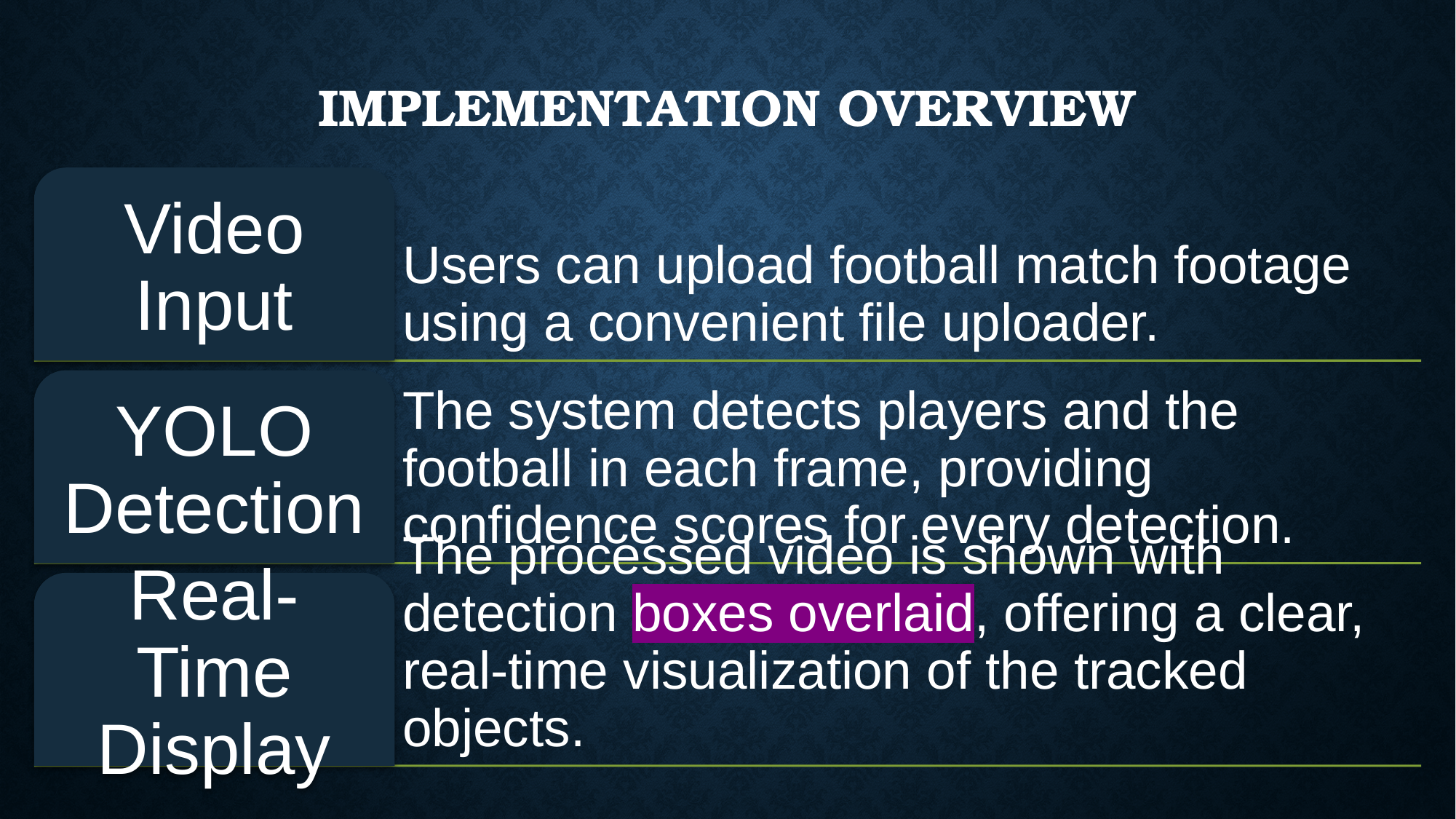

# Implementation Overview
Users can upload football match footage using a convenient file uploader.
Video Input
The system detects players and the football in each frame, providing confidence scores for every detection.
YOLO Detection
The processed video is shown with detection boxes overlaid, offering a clear, real-time visualization of the tracked objects.
Real-Time Display